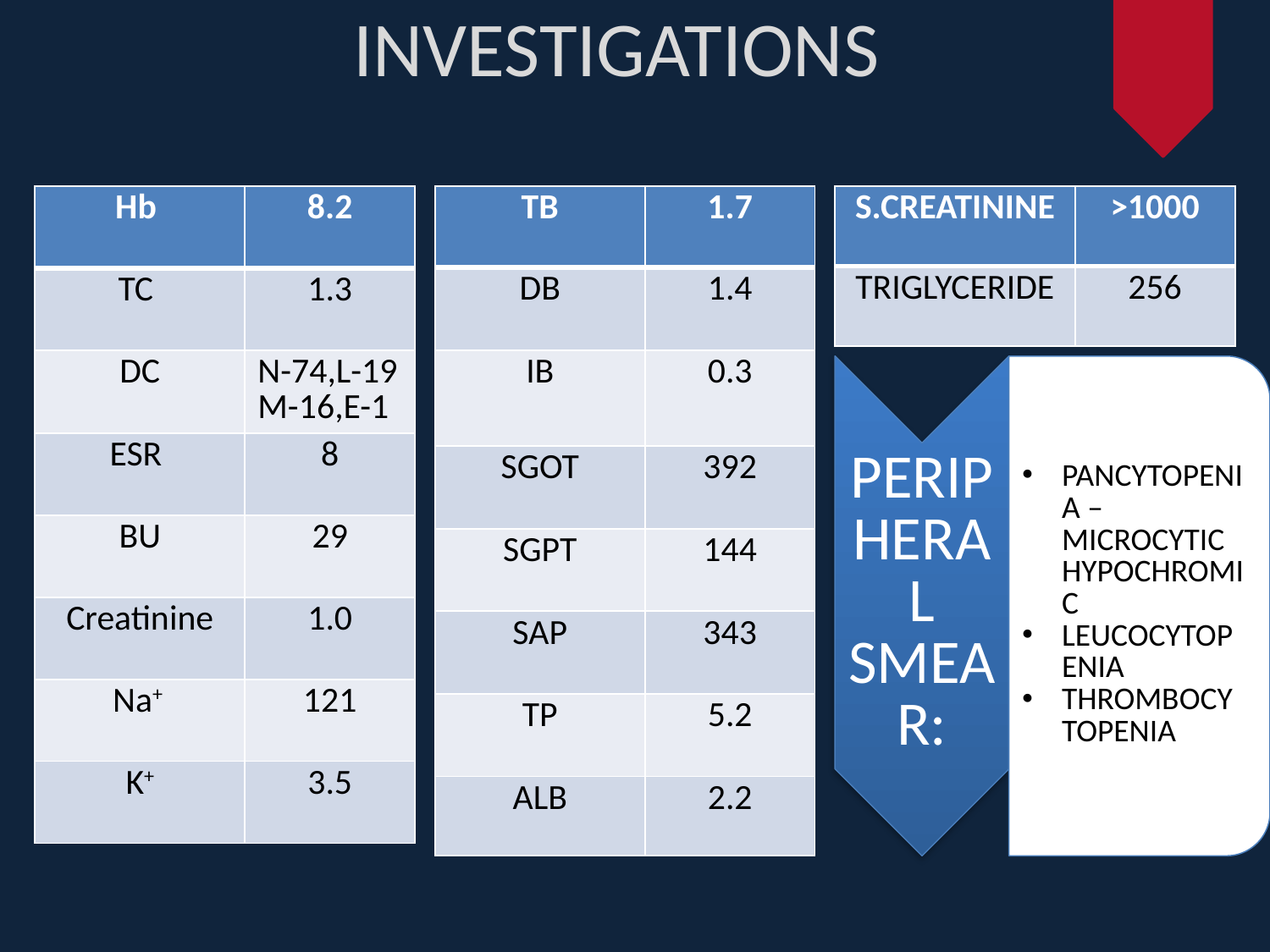

# INVESTIGATIONS

| Hb | 8.2 |
| --- | --- |
| TC | 1.3 |
| DC | N-74,L-19 M-16,E-1 |
| ESR | 8 |
| BU | 29 |
| Creatinine | 1.0 |
| Na+ | 121 |
| K+ | 3.5 |
| TB | 1.7 |
| --- | --- |
| DB | 1.4 |
| IB | 0.3 |
| SGOT | 392 |
| SGPT | 144 |
| SAP | 343 |
| TP | 5.2 |
| ALB | 2.2 |
| S.CREATININE | >1000 |
| --- | --- |
| TRIGLYCERIDE | 256 |
THROMBOCYTOPENIA